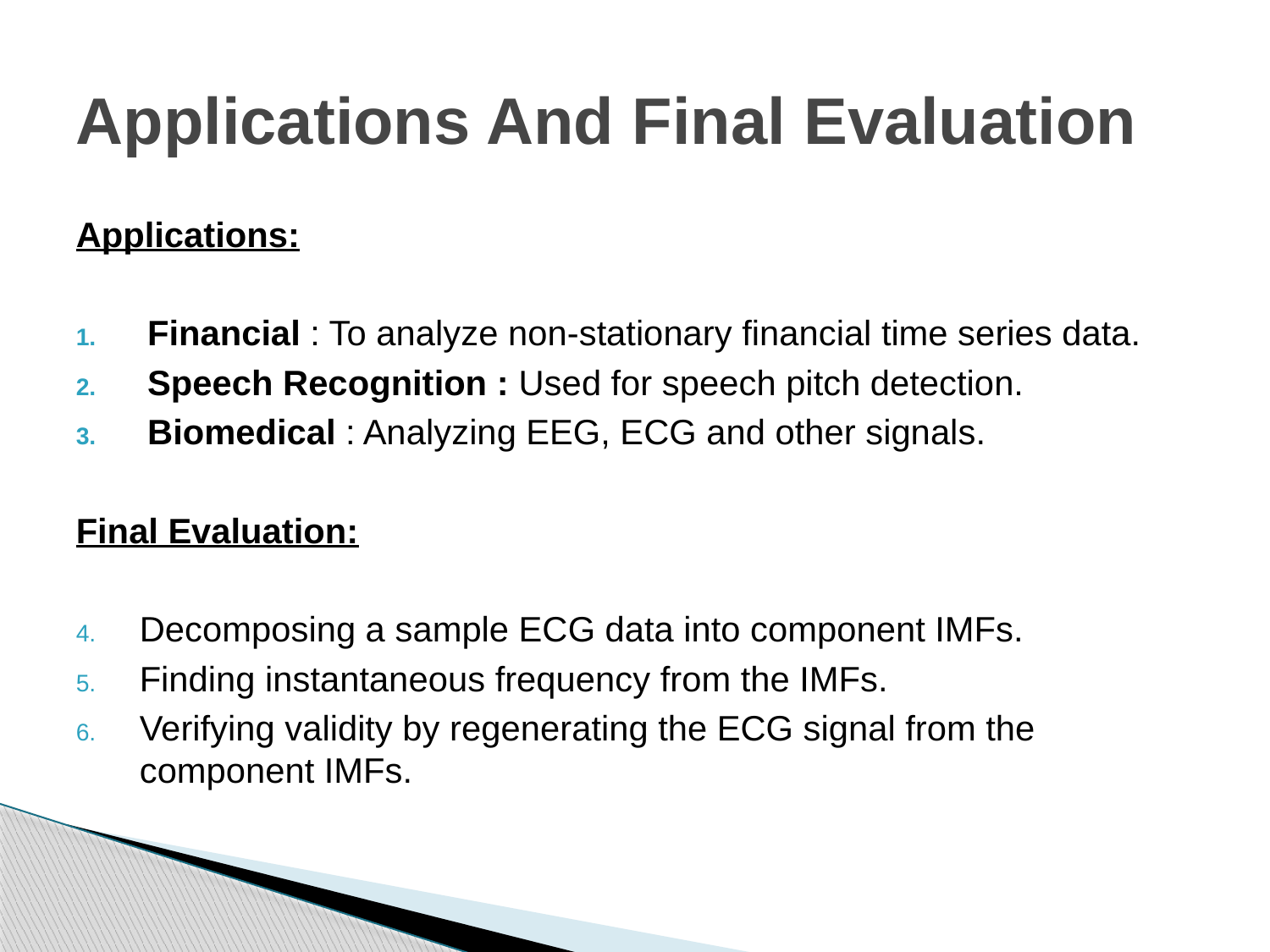

# Applications And Final Evaluation
Applications:

Financial : To analyze non-stationary financial time series data.
Speech Recognition : Used for speech pitch detection.
Biomedical : Analyzing EEG, ECG and other signals.

Final Evaluation:

Decomposing a sample ECG data into component IMFs.
Finding instantaneous frequency from the IMFs.
Verifying validity by regenerating the ECG signal from the component IMFs.